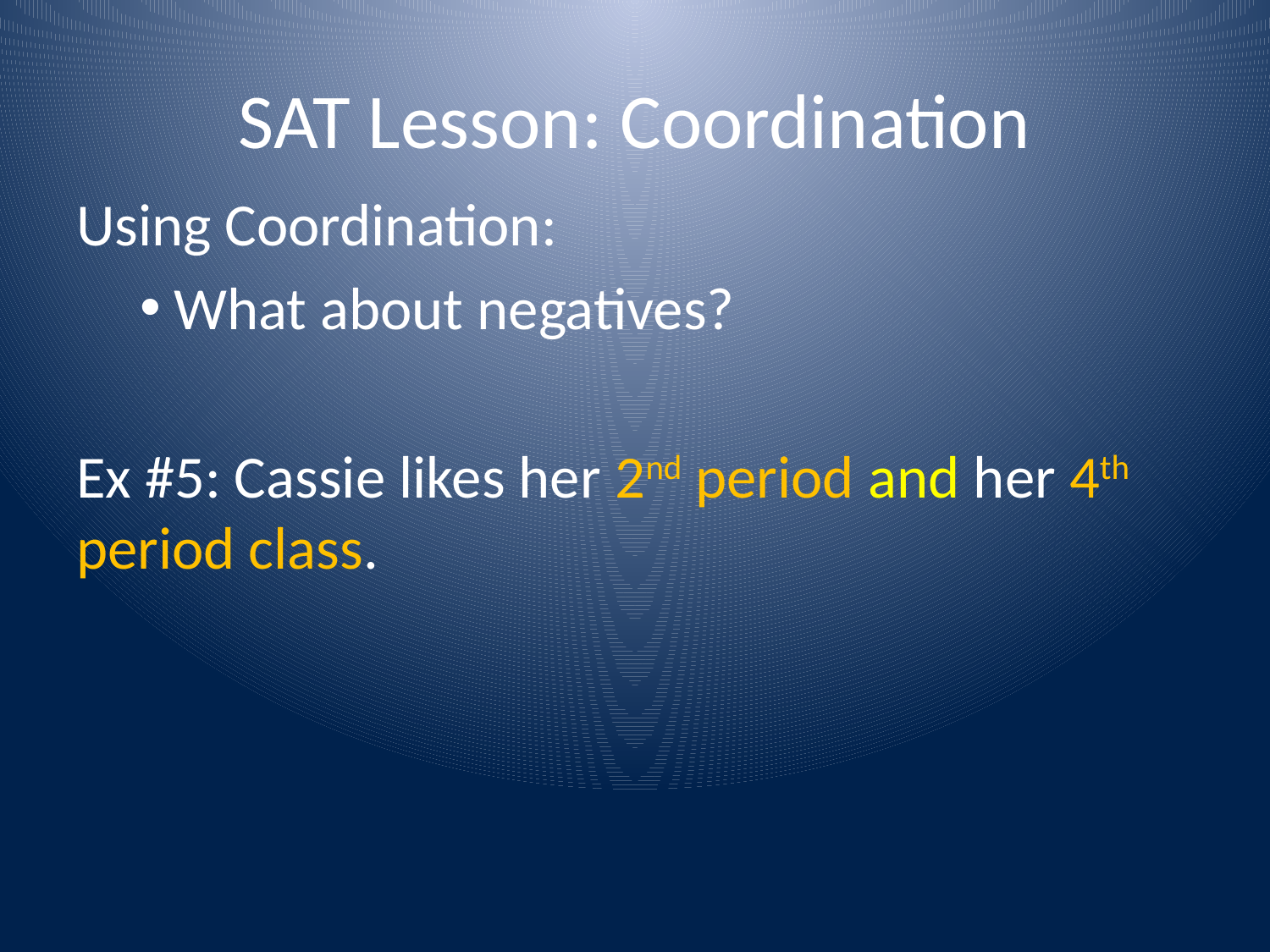

# SAT Lesson: Coordination
Using Coordination:
 What about negatives?

Ex #5: Cassie likes her 2nd period and her 4th period class.